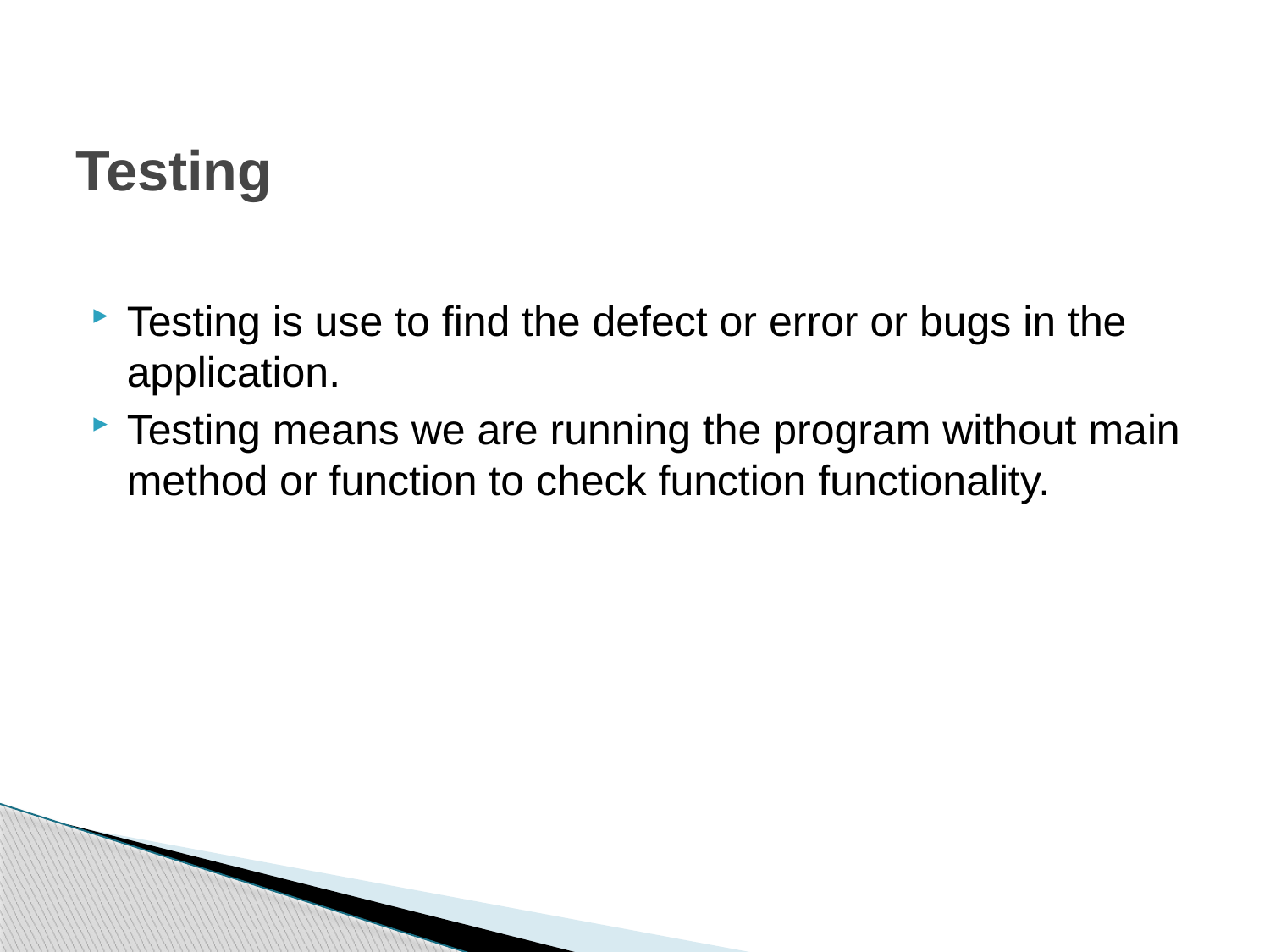

# Testing
Testing is use to find the defect or error or bugs in the application.
Testing means we are running the program without main method or function to check function functionality.